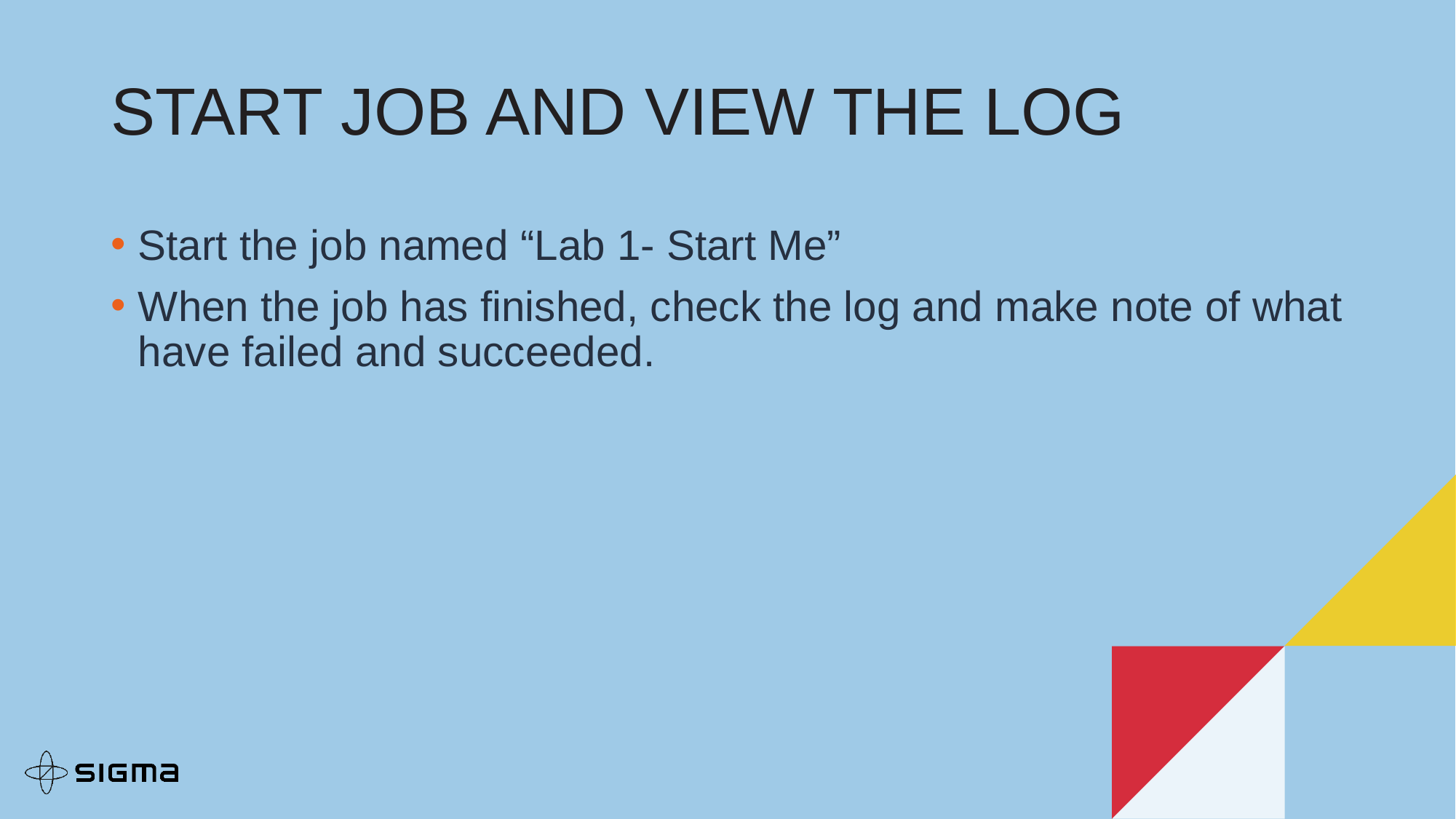

Start job and view the log
Start the job named “Lab 1- Start Me”
When the job has finished, check the log and make note of what have failed and succeeded.